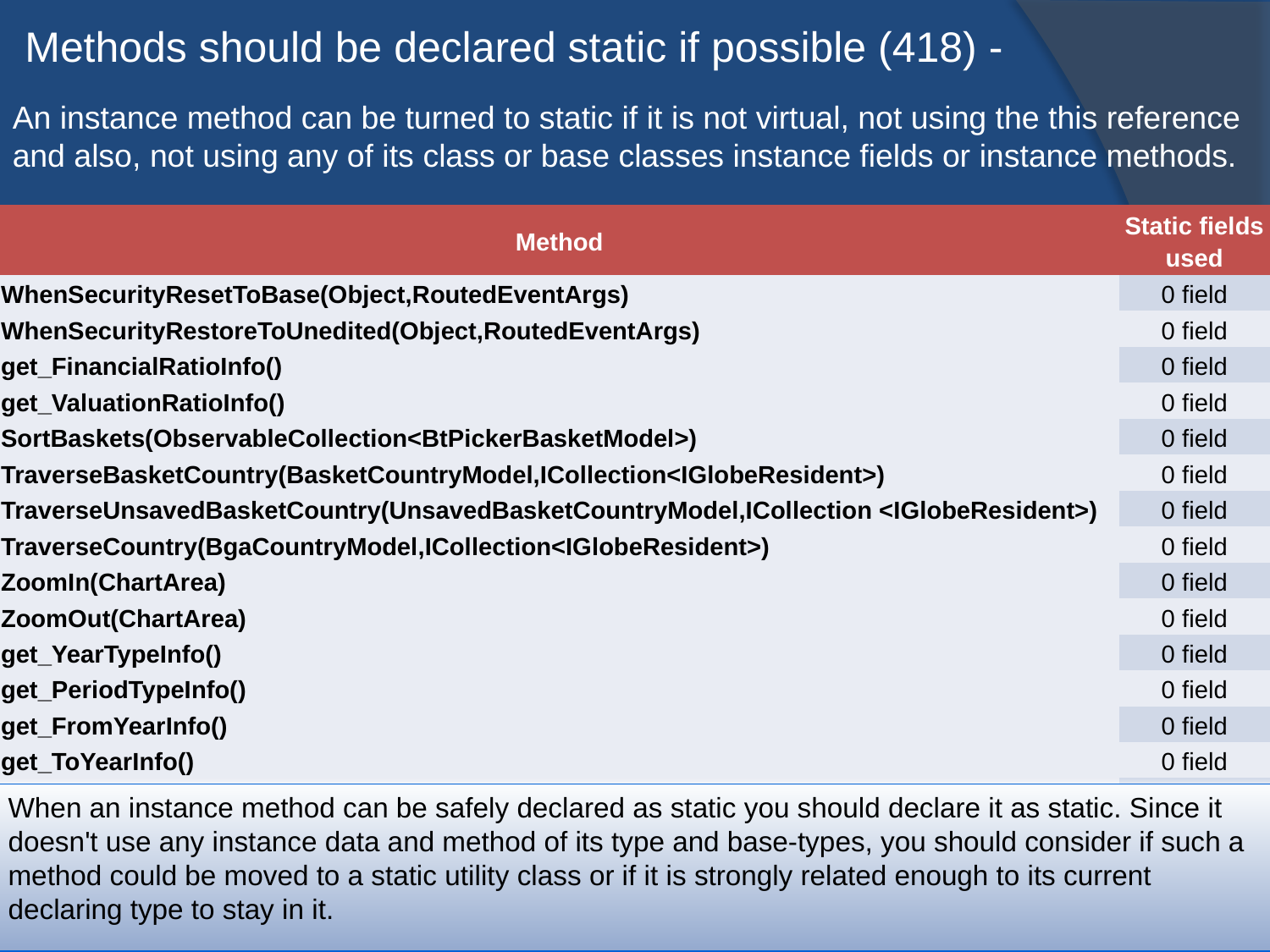

# Methods should be declared static if possible (418) -
An instance method can be turned to static if it is not virtual, not using the this reference and also, not using any of its class or base classes instance fields or instance methods.
| Method | Static fields used |
| --- | --- |
| WhenSecurityResetToBase(Object,RoutedEventArgs) | 0 field |
| WhenSecurityRestoreToUnedited(Object,RoutedEventArgs) | 0 field |
| get\_FinancialRatioInfo() | 0 field |
| get\_ValuationRatioInfo() | 0 field |
| SortBaskets(ObservableCollection<BtPickerBasketModel>) | 0 field |
| TraverseBasketCountry(BasketCountryModel,ICollection<IGlobeResident>) | 0 field |
| TraverseUnsavedBasketCountry(UnsavedBasketCountryModel,ICollection <IGlobeResident>) | 0 field |
| TraverseCountry(BgaCountryModel,ICollection<IGlobeResident>) | 0 field |
| ZoomIn(ChartArea) | 0 field |
| ZoomOut(ChartArea) | 0 field |
| get\_YearTypeInfo() | 0 field |
| get\_PeriodTypeInfo() | 0 field |
| get\_FromYearInfo() | 0 field |
| get\_ToYearInfo() | 0 field |
| SubmitCommandValidationMethod(Object) | 0 field |
| get\_ErrorResourceManager() | 0 field |
| Deactivate() | 0 field |
| Traverse(WarningModel,List<IssueModel>) | 0 field |
| Traverse(ErrorModel,List<IssueModel>) | 0 field |
| ShowComments(ObservableCollection<CommentModel>) | 0 field |
| ToText(Decimal) | 0 field |
| ToNumber(String) | 0 field |
| HandleContextMenu() | 0 field |
| Dispose() | 0 field |
| get\_DataSourceInfo() | 0 field |
| SetDefaultAnalysisDisplayData() | 0 field |
| get\_PeriodTypeInfo() | 0 field |
| get\_VoteTypeInfo() | 0 field |
| get\_PFVTypeInfo() | 0 field |
| get\_VoteTypeInfo() | 0 field |
| get\_PFVTypeInfo() | 0 field |
| get\_AttendanceTypeInfo() | 0 field |
| get\_DataSourceInfo() | 0 field |
| get\_FiscalTypeInfo() | 0 field |
| get\_PeriodTypeInfo() | 0 field |
| get\_MorningSnapshotHeader() | 0 field |
| GetMarketSnapshotPreferenceDeepCopy(List<MarketSnapshotPreference>) | 0 field |
| get\_TimeRange() | 0 field |
| ZoomIn(ChartArea) | 0 field |
| ZoomOut(ChartArea) | 0 field |
| get\_PeriodTypeInfo() | 0 field |
| CreateDataListCommandValidationMethod(Object) | 0 field |
| Dispose() | 0 field |
| get\_DataSourceInfo() | 0 field |
| get\_PeriodTypeInfo() | 0 field |
| get\_FiscalTypeInfo() | 0 field |
| SetDecimals(List<FinancialStatementData>,Int32) | 0 field |
| ZoomIn(ChartArea) | 0 field |
| ZoomOut(ChartArea) | 0 field |
| ZoomIn(ChartArea) | 0 field |
| ZoomOut(ChartArea) | 0 field |
| get\_DataSourceInfo() | 0 field |
| get\_FiscalTypeInfo() | 0 field |
| ApplyingFormatting(List<FreeCashFlowsData>) | 0 field |
| ZoomIn(ChartArea) | 0 field |
| ZoomOut(ChartArea) | 0 field |
| CalculateDataAccordingToPeriod(RangeObservableCollection <BenchmarkChartReturnData>,String) | 0 field |
| CapitalizeFirstLetterAfterSpace(String) | 0 field |
| get\_ContextInfo() | 0 field |
| get\_PeriodInfo() | 0 field |
| CapitalizeFirstLetterAfterSpace(String) | 0 field |
| get\_TimeRange() | 0 field |
| get\_TimeRange() | 0 field |
| get\_FrequencyRange() | 0 field |
| AddDraggedItems(IList,IEnumerable<Object>,Int32) | 0 field |
| OnDropQuery(Object,DragDropQueryEventArgs) | 0 field |
| RemoveDraggedItems(IList,IEnumerable<Object>,Int32) | 0 field |
| ClearDragCueContent(TreeViewDragCue) | 0 field |
| UpdateParametersForSameGroupReordering(List<CSTUserPreferenceInfo> ,CSTUserPreferenceInfo,CSTUserPreferenceInfo,Boolean) | 0 field |
| dgDCFAnalysisSummary\_ElementExporting(Object ,GridViewElementExportingEventArgs) | 0 field |
| dgDCFSummary\_ElementExporting(Object,GridViewElementExportingEventArgs ) | 0 field |
| ElementExportingEvent(Object,GridViewElementExportingEventArgs) | 0 field |
| dgDCFAnalysisSummary\_ElementExporting(Object ,GridViewElementExportingEventArgs) | 0 field |
| dgDCFAnalysisSummary\_ElementExporting(Object ,GridViewElementExportingEventArgs) | 0 field |
| dgDCFAnalysisSummary\_ElementExporting(Object ,GridViewElementExportingEventArgs) | 0 field |
| dgTerminalValueCalculations\_ElementExporting(Object ,GridViewElementExportingEventArgs) | 0 field |
When an instance method can be safely declared as static you should declare it as static. Since it doesn't use any instance data and method of its type and base-types, you should consider if such a method could be moved to a static utility class or if it is strongly related enough to its current declaring type to stay in it.
22